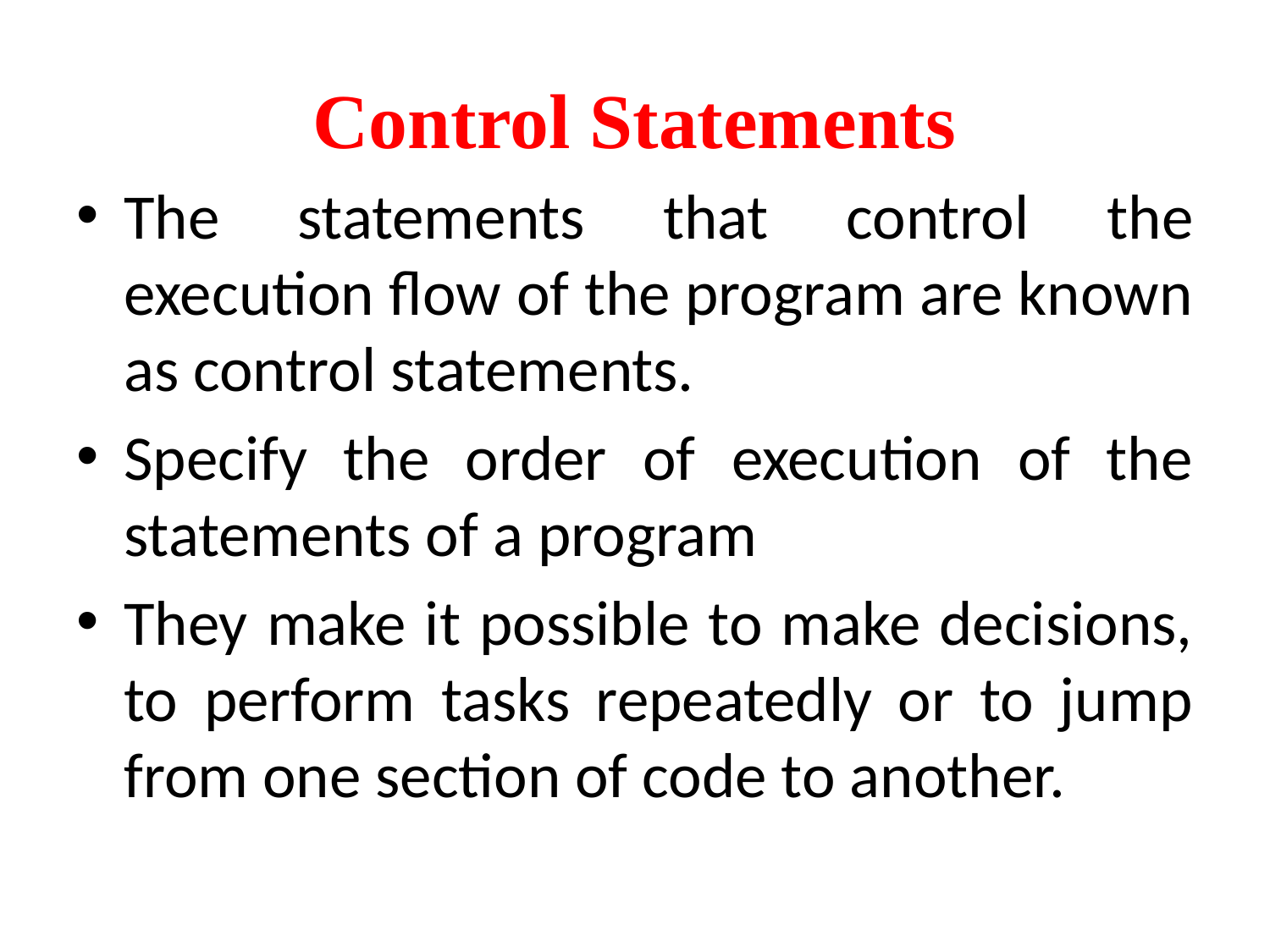

# Control Statements
The statements that control the execution flow of the program are known as control statements.
Specify the order of execution of the statements of a program
They make it possible to make decisions, to perform tasks repeatedly or to jump from one section of code to another.